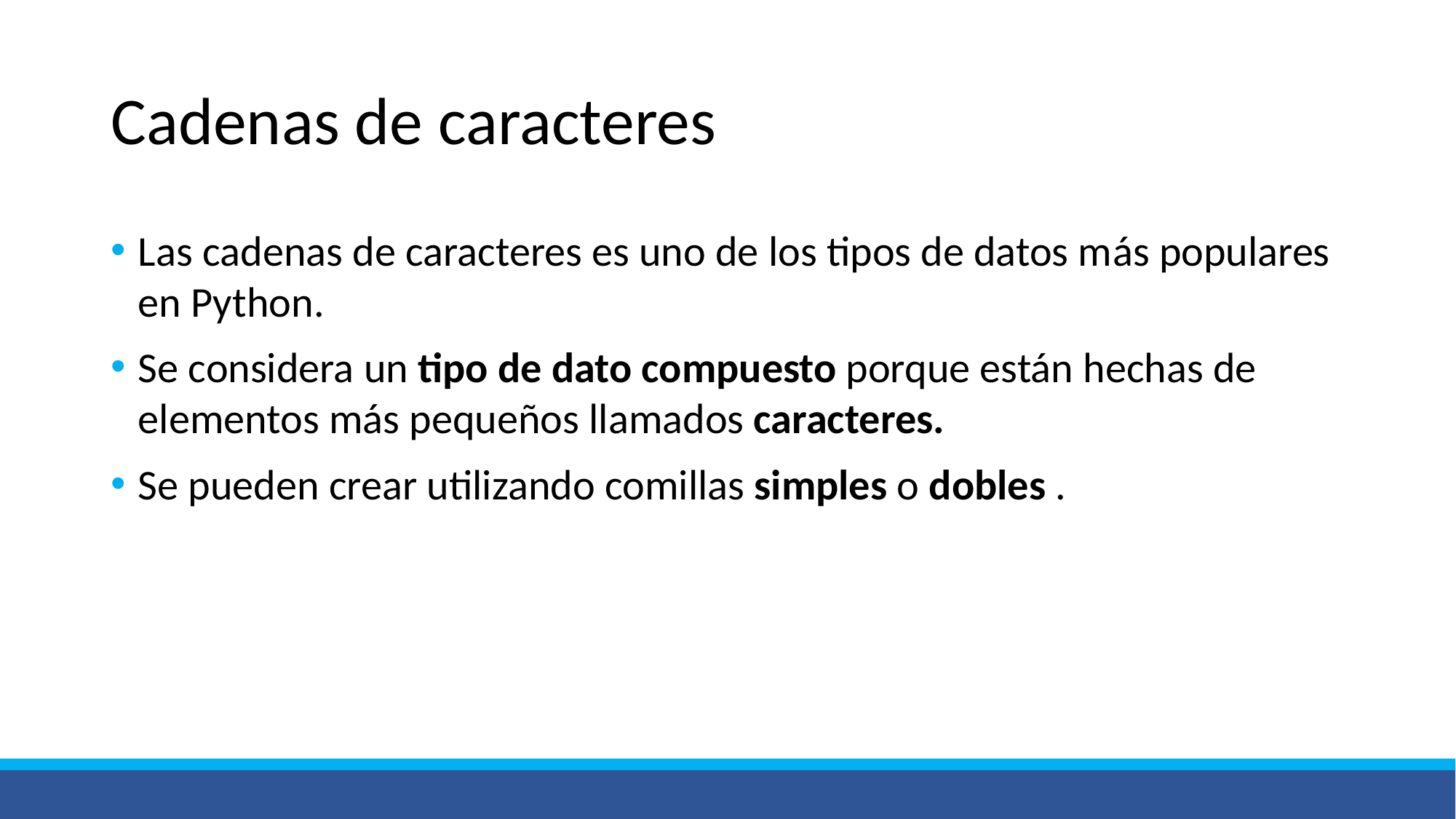

# Cadenas de caracteres
Las cadenas de caracteres es uno de los tipos de datos más populares en Python.
Se considera un tipo de dato compuesto porque están hechas de elementos más pequeños llamados caracteres.
Se pueden crear utilizando comillas simples o dobles .